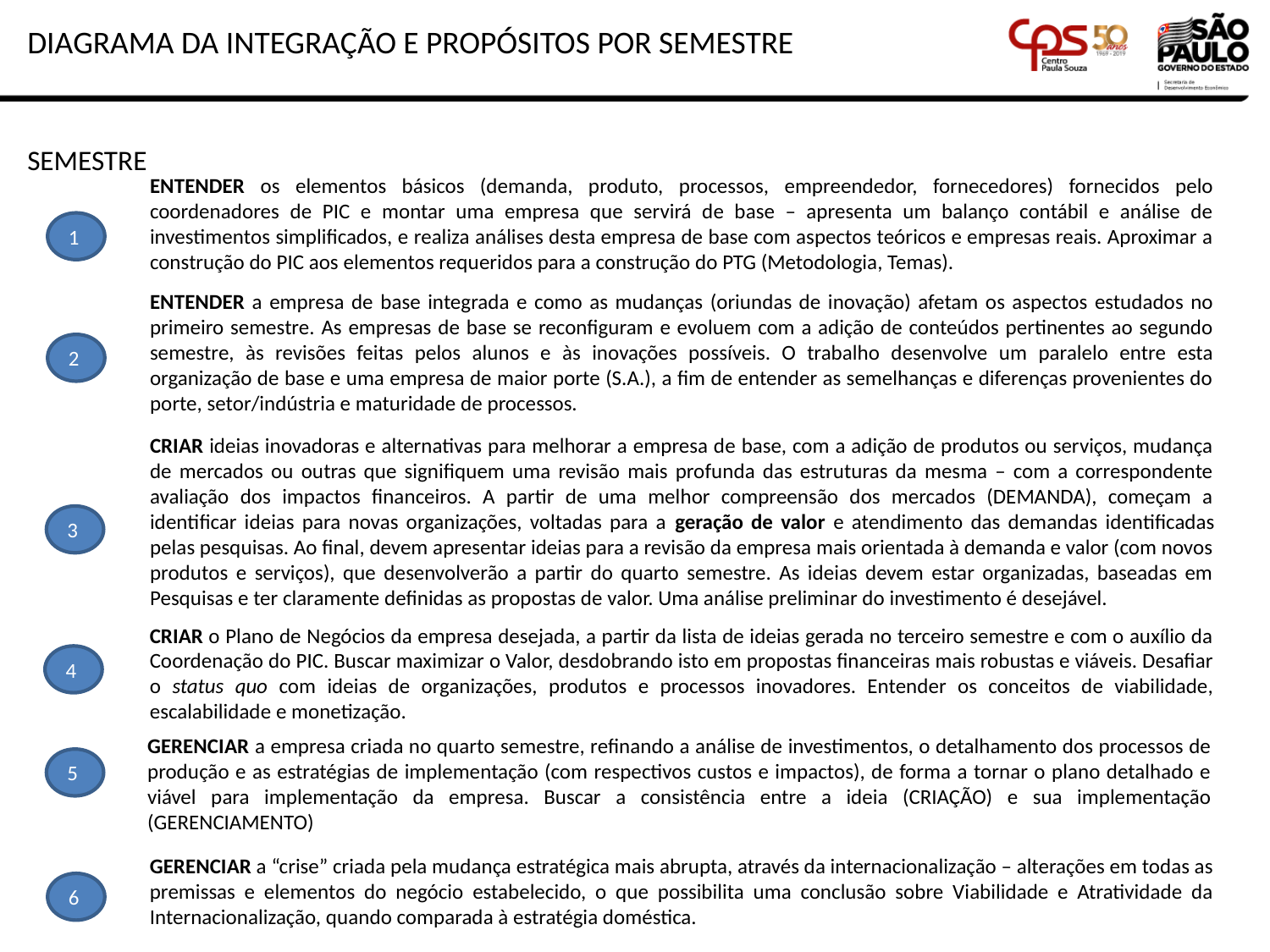

DIAGRAMA DA INTEGRAÇÃO E PROPÓSITOS POR SEMESTRE
SEMESTRE
ENTENDER os elementos básicos (demanda, produto, processos, empreendedor, fornecedores) fornecidos pelo coordenadores de PIC e montar uma empresa que servirá de base – apresenta um balanço contábil e análise de investimentos simplificados, e realiza análises desta empresa de base com aspectos teóricos e empresas reais. Aproximar a construção do PIC aos elementos requeridos para a construção do PTG (Metodologia, Temas).
1
ENTENDER a empresa de base integrada e como as mudanças (oriundas de inovação) afetam os aspectos estudados no primeiro semestre. As empresas de base se reconfiguram e evoluem com a adição de conteúdos pertinentes ao segundo semestre, às revisões feitas pelos alunos e às inovações possíveis. O trabalho desenvolve um paralelo entre esta organização de base e uma empresa de maior porte (S.A.), a fim de entender as semelhanças e diferenças provenientes do porte, setor/indústria e maturidade de processos.
2
CRIAR ideias inovadoras e alternativas para melhorar a empresa de base, com a adição de produtos ou serviços, mudança de mercados ou outras que signifiquem uma revisão mais profunda das estruturas da mesma – com a correspondente avaliação dos impactos financeiros. A partir de uma melhor compreensão dos mercados (DEMANDA), começam a identificar ideias para novas organizações, voltadas para a geração de valor e atendimento das demandas identificadas pelas pesquisas. Ao final, devem apresentar ideias para a revisão da empresa mais orientada à demanda e valor (com novos produtos e serviços), que desenvolverão a partir do quarto semestre. As ideias devem estar organizadas, baseadas em Pesquisas e ter claramente definidas as propostas de valor. Uma análise preliminar do investimento é desejável.
3
CRIAR o Plano de Negócios da empresa desejada, a partir da lista de ideias gerada no terceiro semestre e com o auxílio da Coordenação do PIC. Buscar maximizar o Valor, desdobrando isto em propostas financeiras mais robustas e viáveis. Desafiar o status quo com ideias de organizações, produtos e processos inovadores. Entender os conceitos de viabilidade, escalabilidade e monetização.
4
GERENCIAR a empresa criada no quarto semestre, refinando a análise de investimentos, o detalhamento dos processos de produção e as estratégias de implementação (com respectivos custos e impactos), de forma a tornar o plano detalhado e viável para implementação da empresa. Buscar a consistência entre a ideia (CRIAÇÃO) e sua implementação (GERENCIAMENTO)
5
GERENCIAR a “crise” criada pela mudança estratégica mais abrupta, através da internacionalização – alterações em todas as premissas e elementos do negócio estabelecido, o que possibilita uma conclusão sobre Viabilidade e Atratividade da Internacionalização, quando comparada à estratégia doméstica.
6